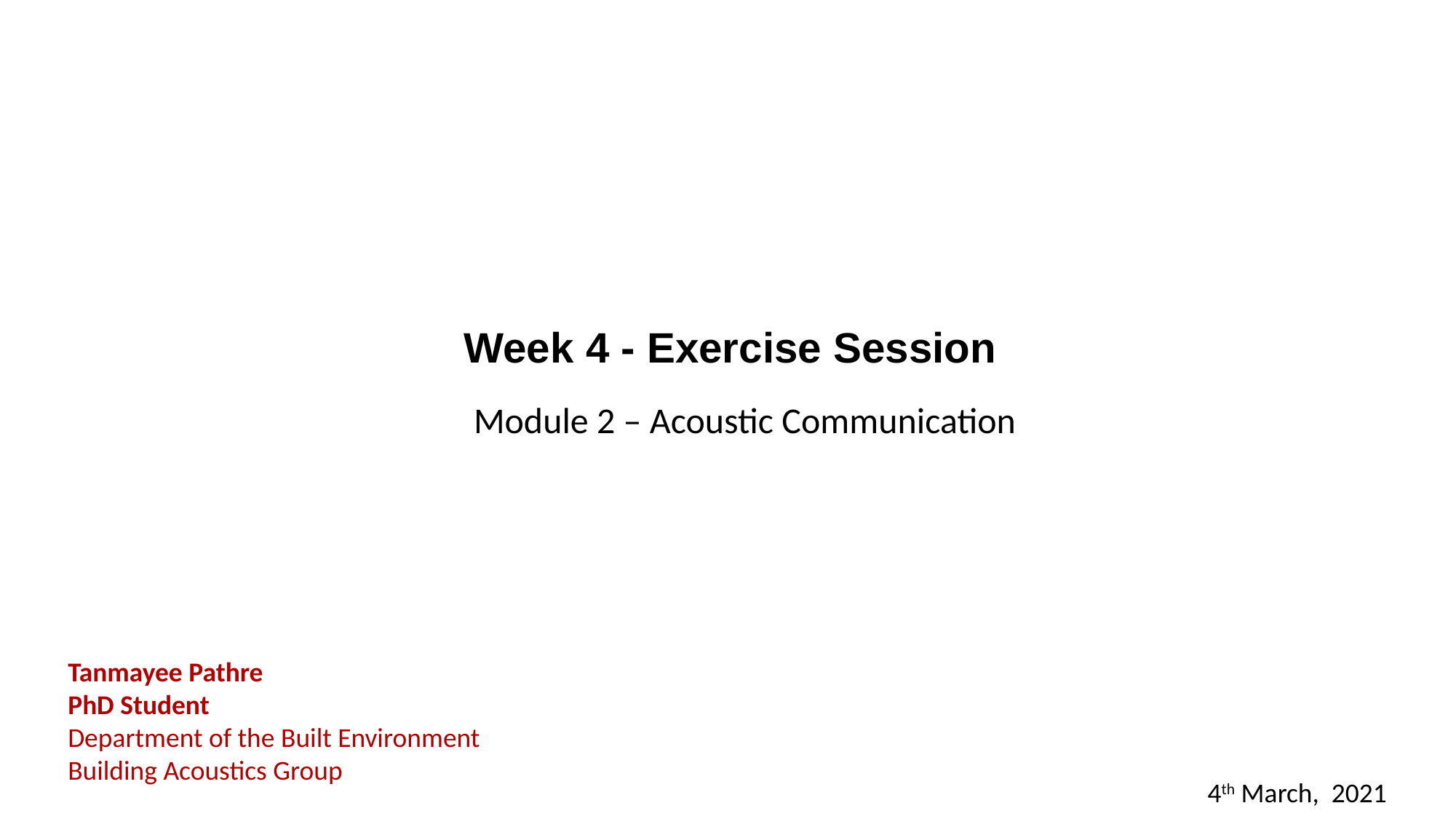

# Week 4 - Exercise Session
Module 2 – Acoustic Communication
Tanmayee Pathre
PhD Student
Department of the Built Environment
Building Acoustics Group
4th March,  2021